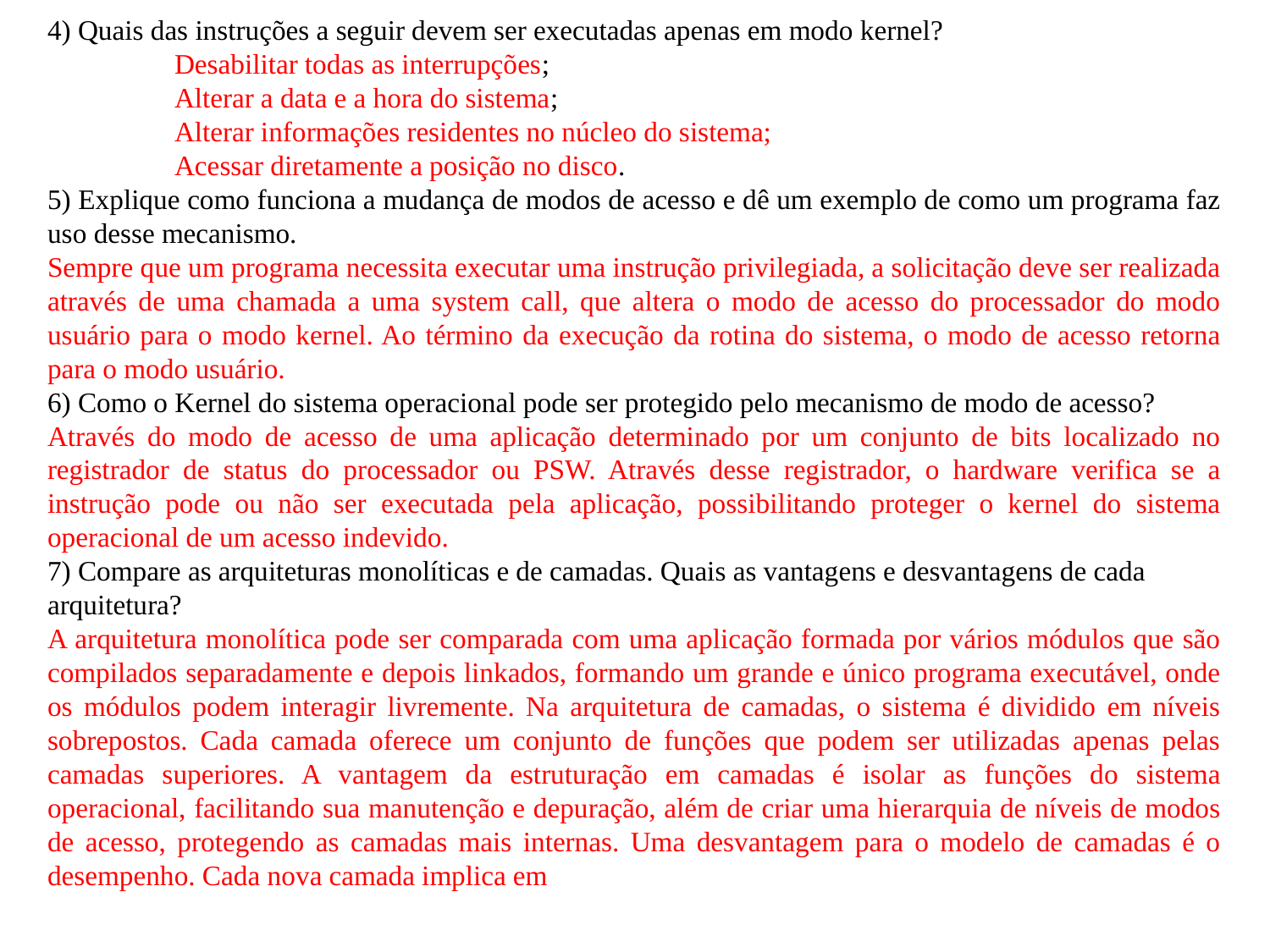

4) Quais das instruções a seguir devem ser executadas apenas em modo kernel?
	Desabilitar todas as interrupções;
	Alterar a data e a hora do sistema;
	Alterar informações residentes no núcleo do sistema;
	Acessar diretamente a posição no disco.
5) Explique como funciona a mudança de modos de acesso e dê um exemplo de como um programa faz uso desse mecanismo.
Sempre que um programa necessita executar uma instrução privilegiada, a solicitação deve ser realizada através de uma chamada a uma system call, que altera o modo de acesso do processador do modo usuário para o modo kernel. Ao término da execução da rotina do sistema, o modo de acesso retorna para o modo usuário.
6) Como o Kernel do sistema operacional pode ser protegido pelo mecanismo de modo de acesso?
Através do modo de acesso de uma aplicação determinado por um conjunto de bits localizado no registrador de status do processador ou PSW. Através desse registrador, o hardware verifica se a instrução pode ou não ser executada pela aplicação, possibilitando proteger o kernel do sistema operacional de um acesso indevido.
7) Compare as arquiteturas monolíticas e de camadas. Quais as vantagens e desvantagens de cada arquitetura?
A arquitetura monolítica pode ser comparada com uma aplicação formada por vários módulos que são compilados separadamente e depois linkados, formando um grande e único programa executável, onde os módulos podem interagir livremente. Na arquitetura de camadas, o sistema é dividido em níveis sobrepostos. Cada camada oferece um conjunto de funções que podem ser utilizadas apenas pelas camadas superiores. A vantagem da estruturação em camadas é isolar as funções do sistema operacional, facilitando sua manutenção e depuração, além de criar uma hierarquia de níveis de modos de acesso, protegendo as camadas mais internas. Uma desvantagem para o modelo de camadas é o desempenho. Cada nova camada implica em